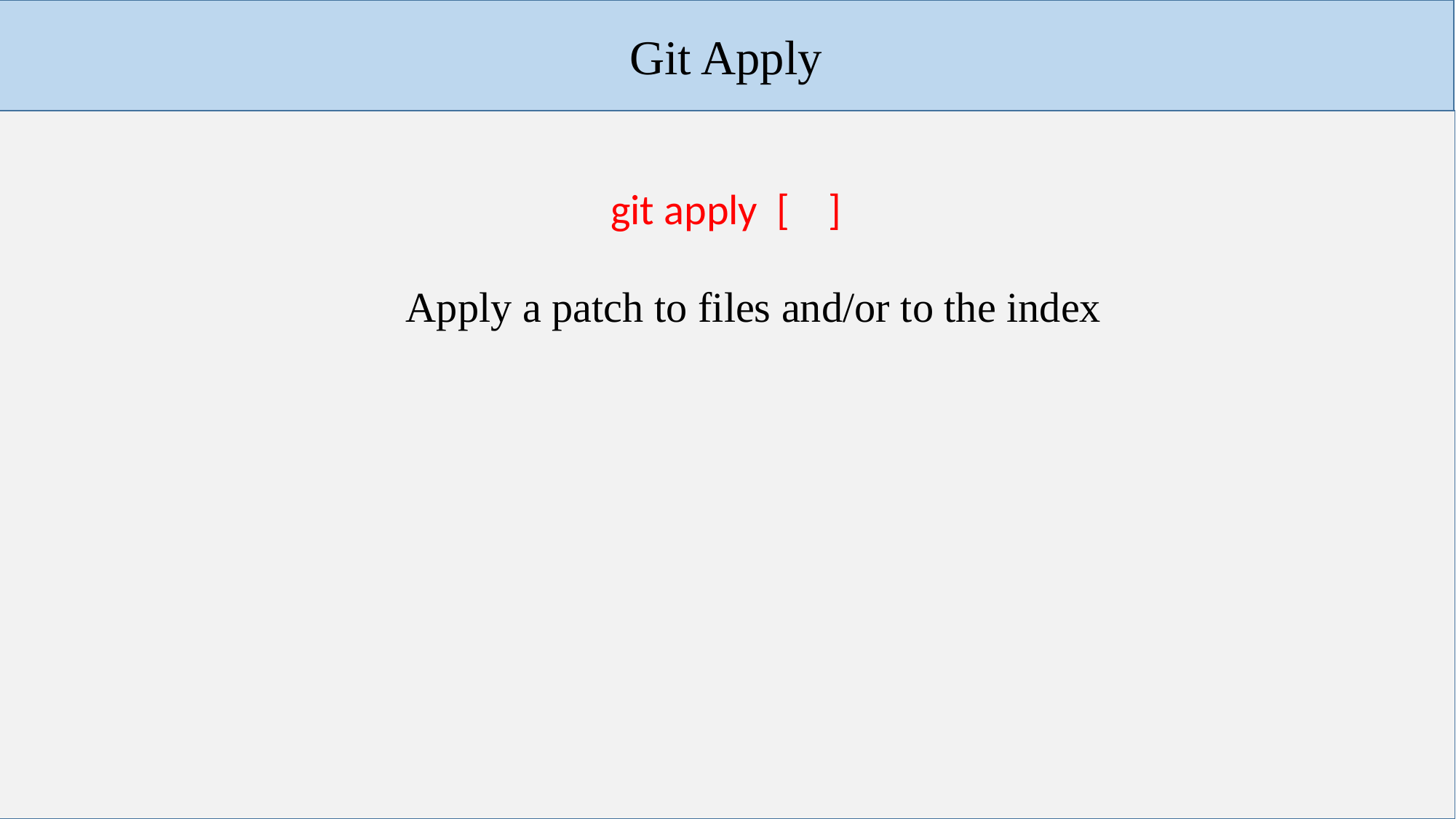

Git Apply

git apply  [    ]
Apply a patch to files and/or to the index